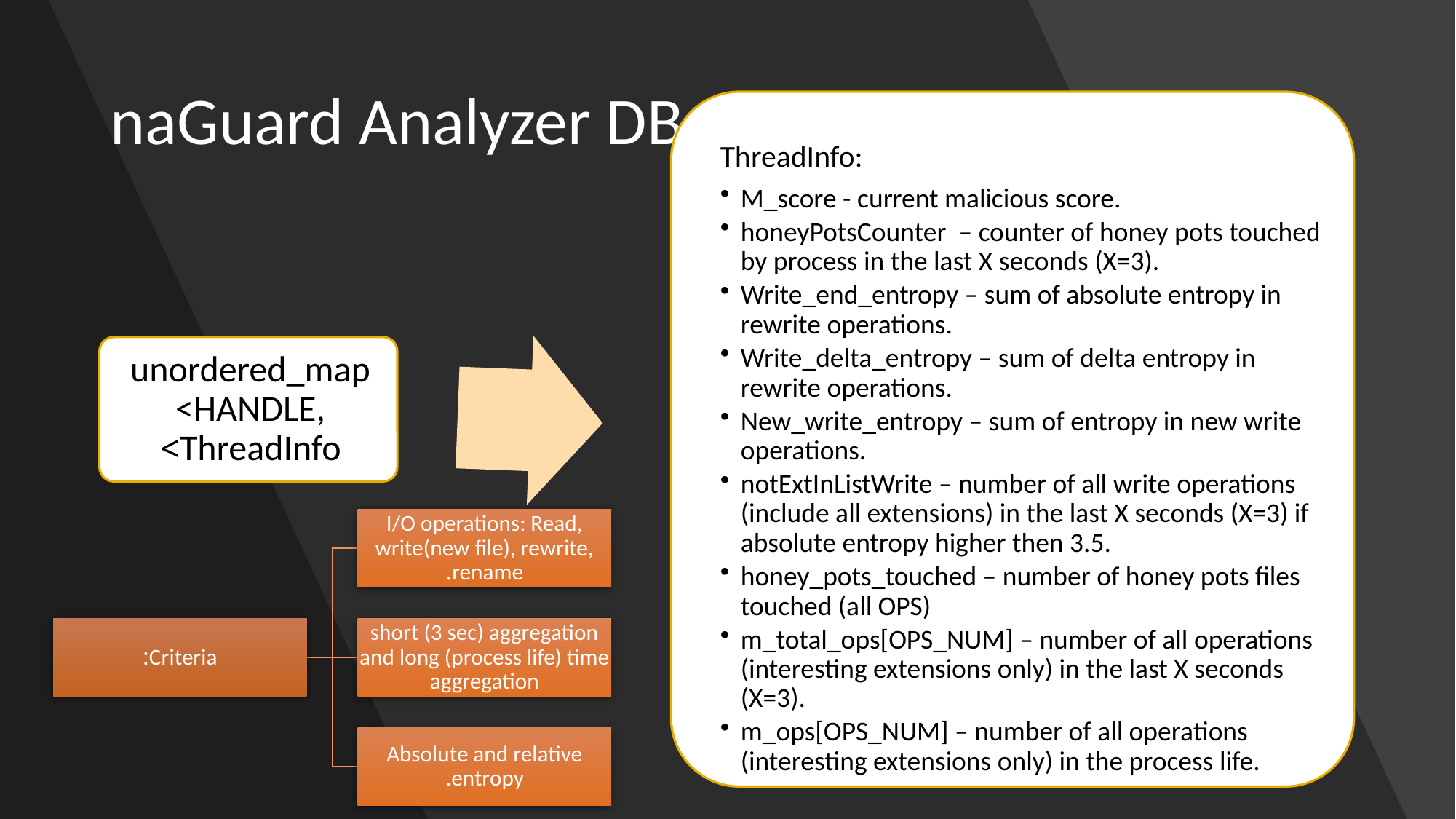

# naGuard Analyzer DB
unordered_map
<HANDLE, ThreadInfo>

ThreadInfo:
M_score - current malicious score.
honeyPotsCounter  – counter of honey pots touched by process in the last X seconds (X=3).
Write_end_entropy – sum of absolute entropy in rewrite operations.
Write_delta_entropy – sum of delta entropy in rewrite operations.
New_write_entropy – sum of entropy in new write operations.
notExtInListWrite – number of all write operations (include all extensions) in the last X seconds (X=3) if absolute entropy higher then 3.5.
honey_pots_touched – number of honey pots files touched (all OPS)
m_total_ops[OPS_NUM] – number of all operations (interesting extensions only) in the last X seconds (X=3).
m_ops[OPS_NUM] – number of all operations (interesting extensions only) in the process life.
Criteria:
I/O operations: Read, write(new file), rewrite, rename.
short (3 sec) aggregation and long (process life) time aggregation
Absolute and relative entropy.